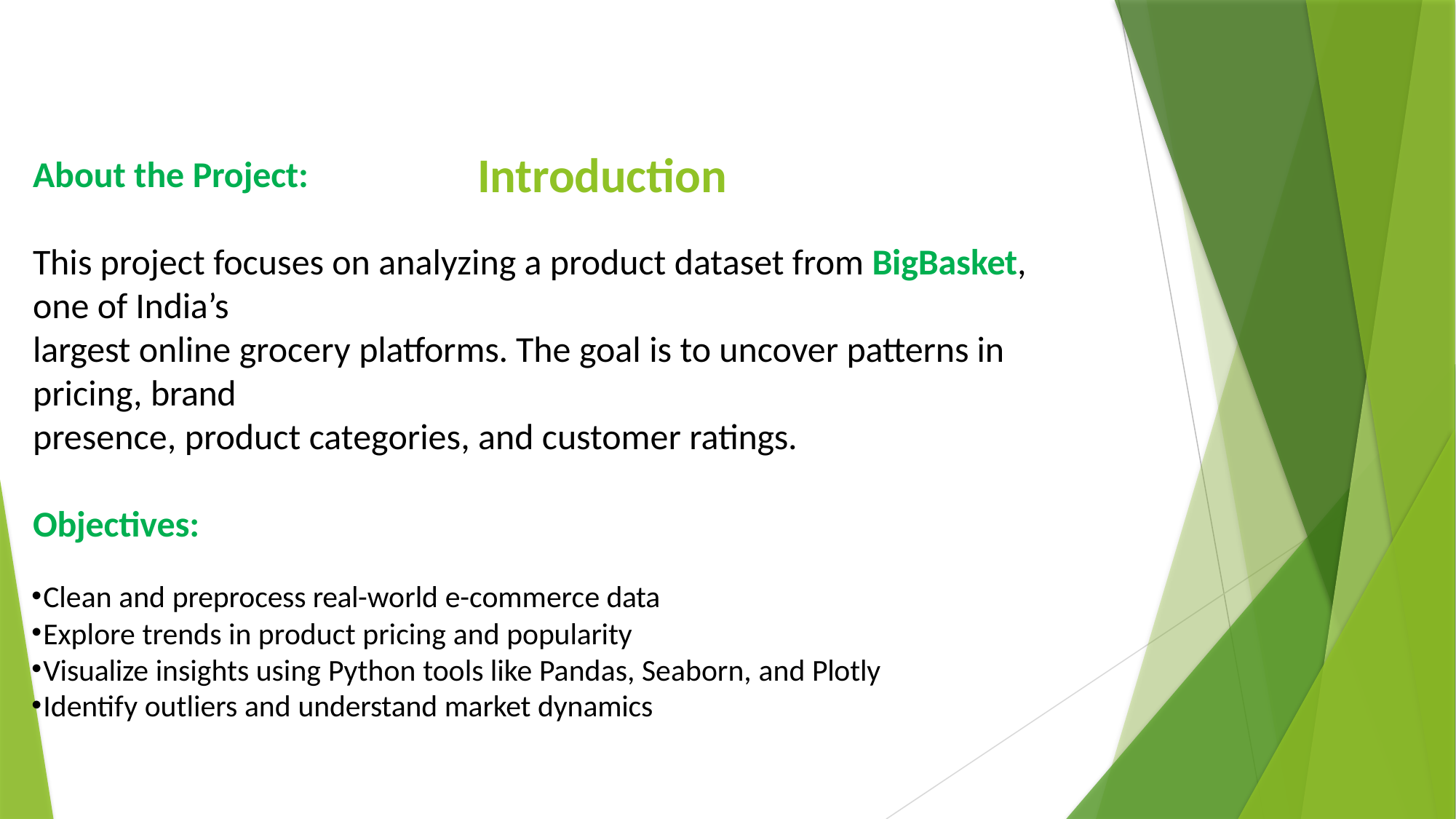

# Introduction
About the Project:
This project focuses on analyzing a product dataset from BigBasket,
one of India’s
largest online grocery platforms. The goal is to uncover patterns in pricing, brand
presence, product categories, and customer ratings.
Objectives:
Clean and preprocess real-world e-commerce data
Explore trends in product pricing and popularity
Visualize insights using Python tools like Pandas, Seaborn, and Plotly
Identify outliers and understand market dynamics